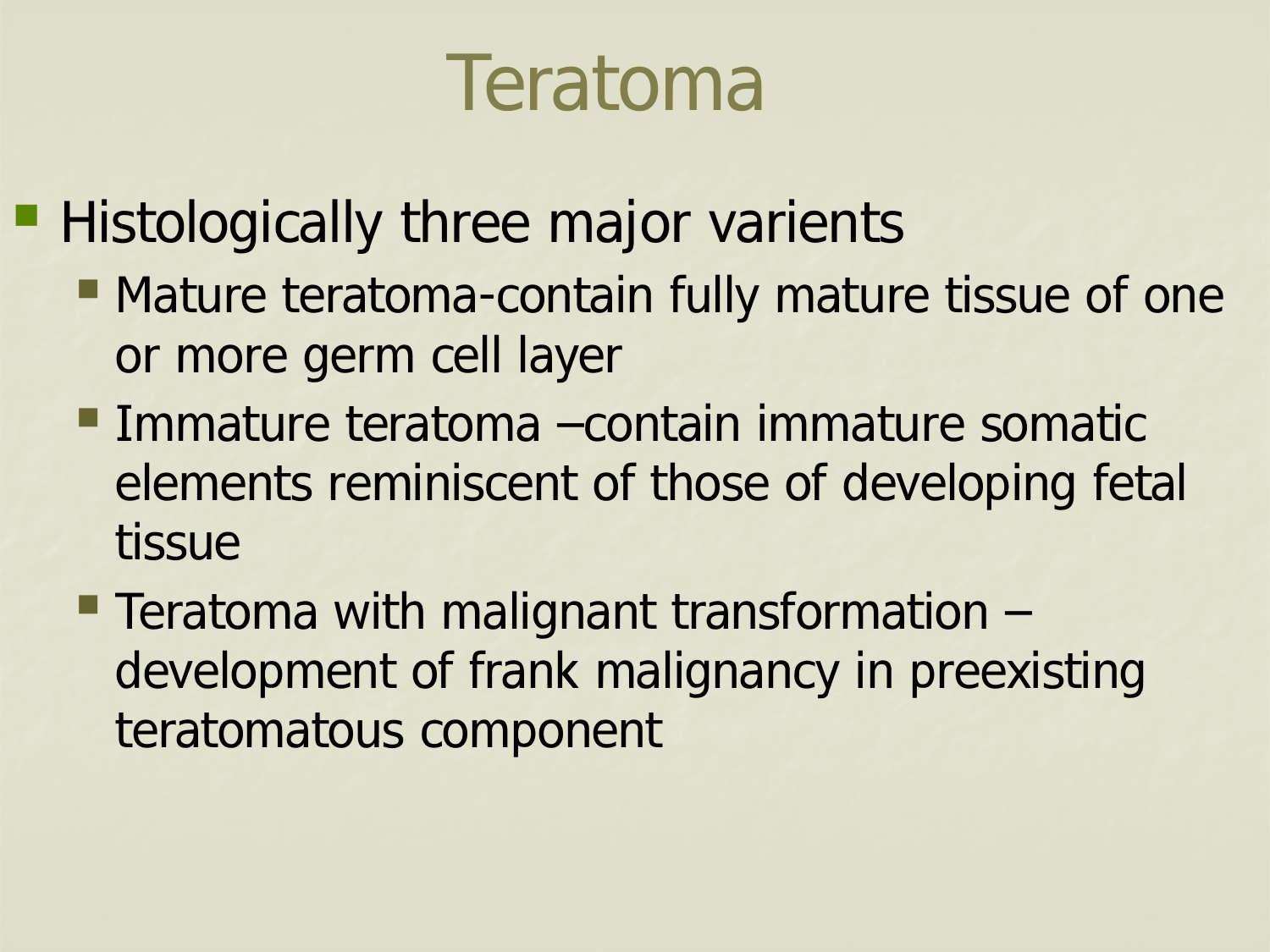

# Teratoma
Histologically three major varients
Mature teratoma-contain fully mature tissue of one or more germ cell layer
Immature teratoma –contain immature somatic elements reminiscent of those of developing fetal tissue
Teratoma with malignant transformation –development of frank malignancy in preexisting teratomatous component